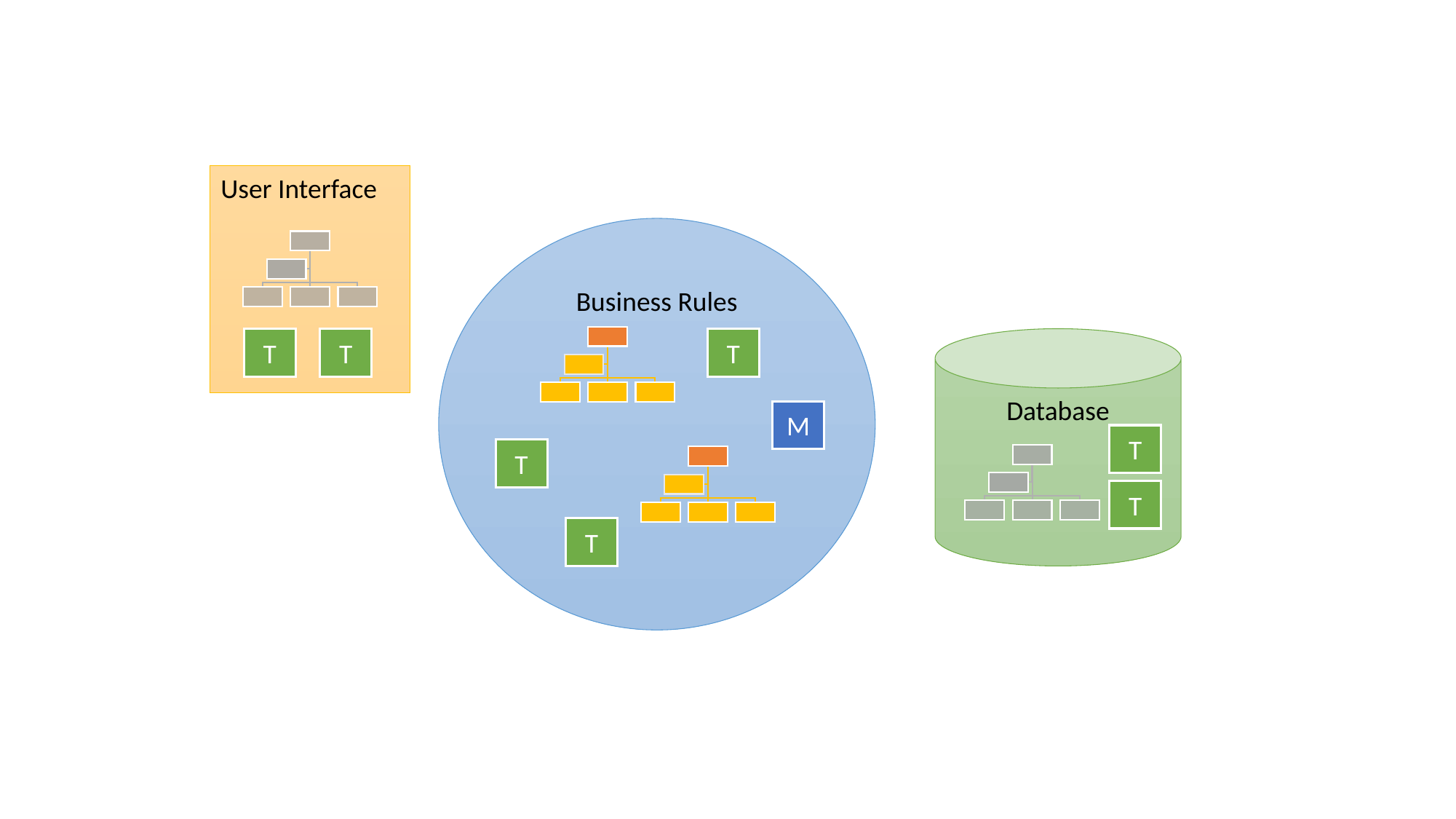

User Interface

Business Rules

T
T
T
Database
M

T
T
T
T